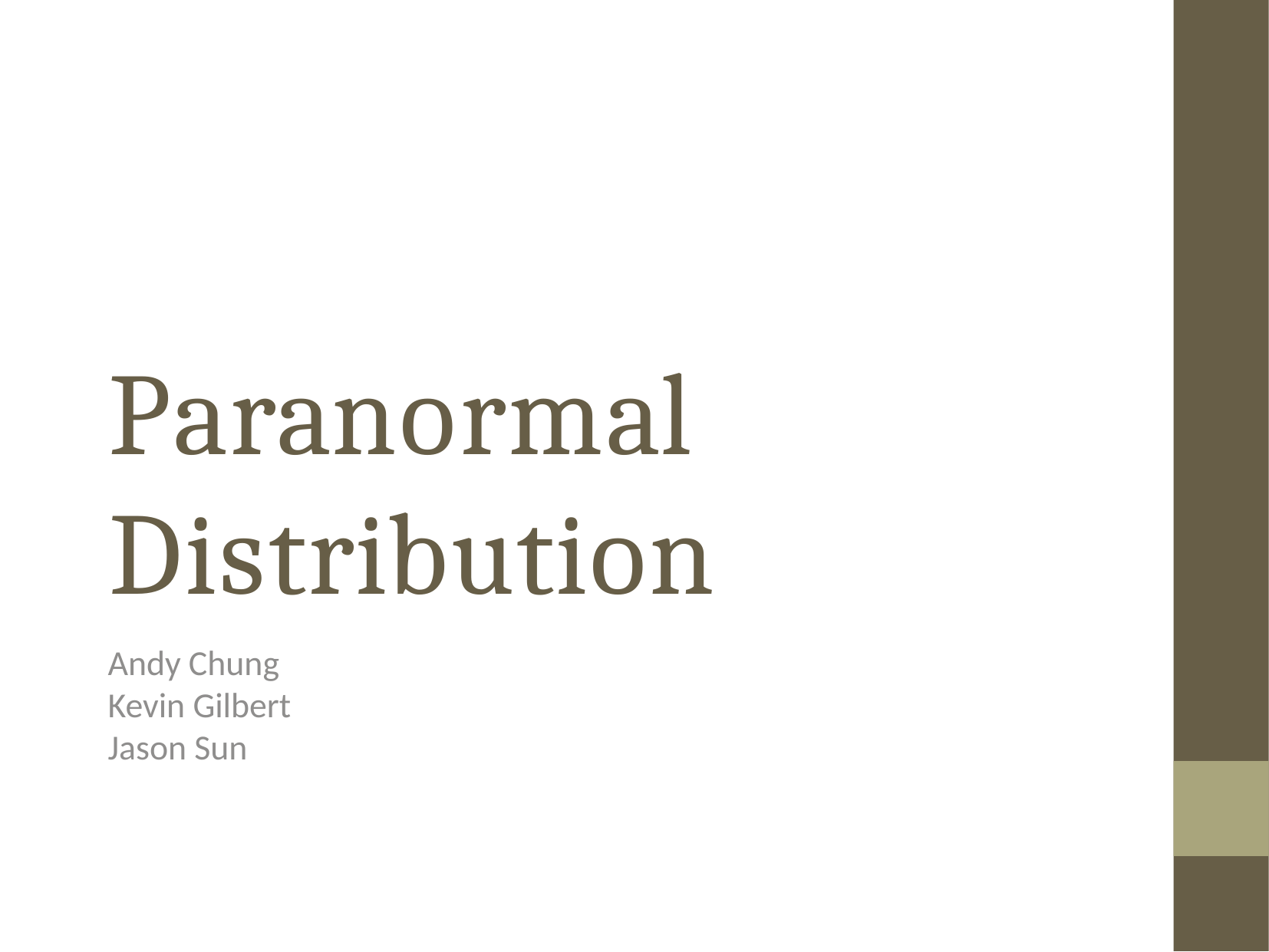

Paranormal Distribution
Andy Chung
Kevin Gilbert
Jason Sun